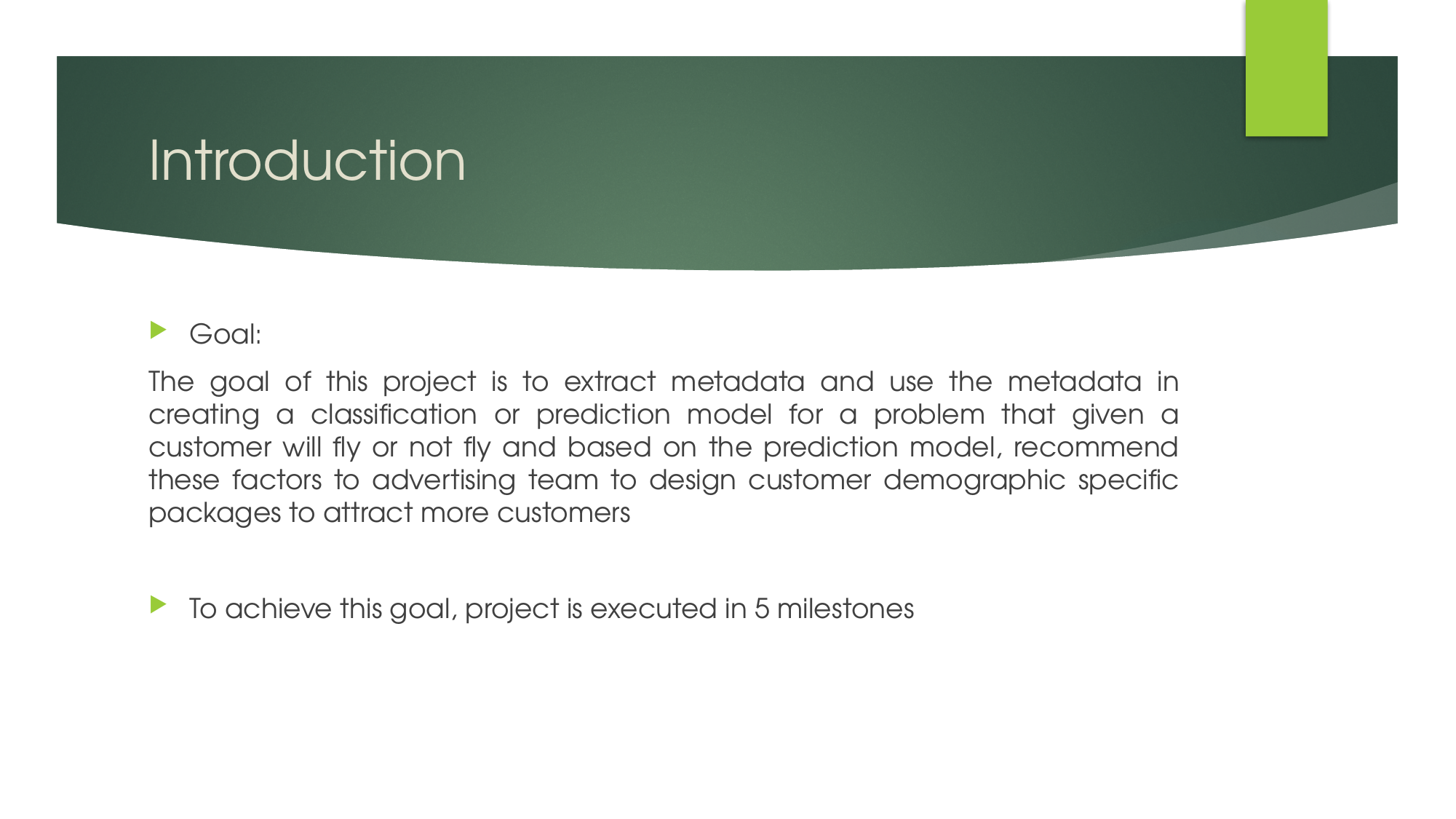

# Introduction
Goal:
The goal of this project is to extract metadata and use the metadata in creating a classification or prediction model for a problem that given a customer will fly or not fly and based on the prediction model, recommend these factors to advertising team to design customer demographic specific packages to attract more customers

To achieve this goal, project is executed in 5 milestones